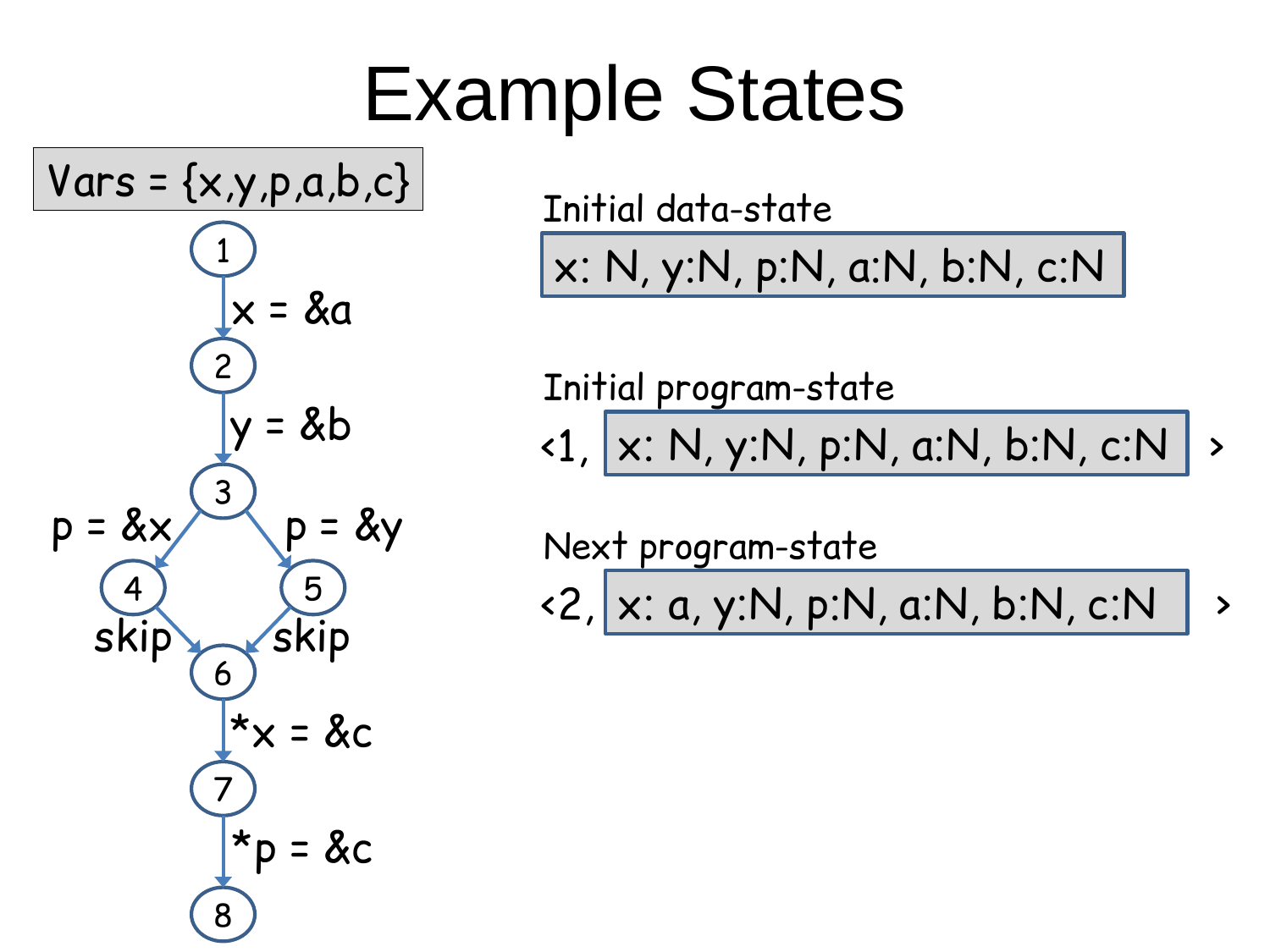

# Example States
Vars = {x,y,p,a,b,c}
Initial data-state
x: N, y:N, p:N, a:N, b:N, c:N
1
x = &a
2
y = &b
3
p = &x
p = &y
4
5
skip
skip
6
*x = &c
7
*p = &c
8
Initial program-state
x: N, y:N, p:N, a:N, b:N, c:N
<1,                                                 >
Next program-state
x: a, y:N, p:N, a:N, b:N, c:N
<2,                                                 >